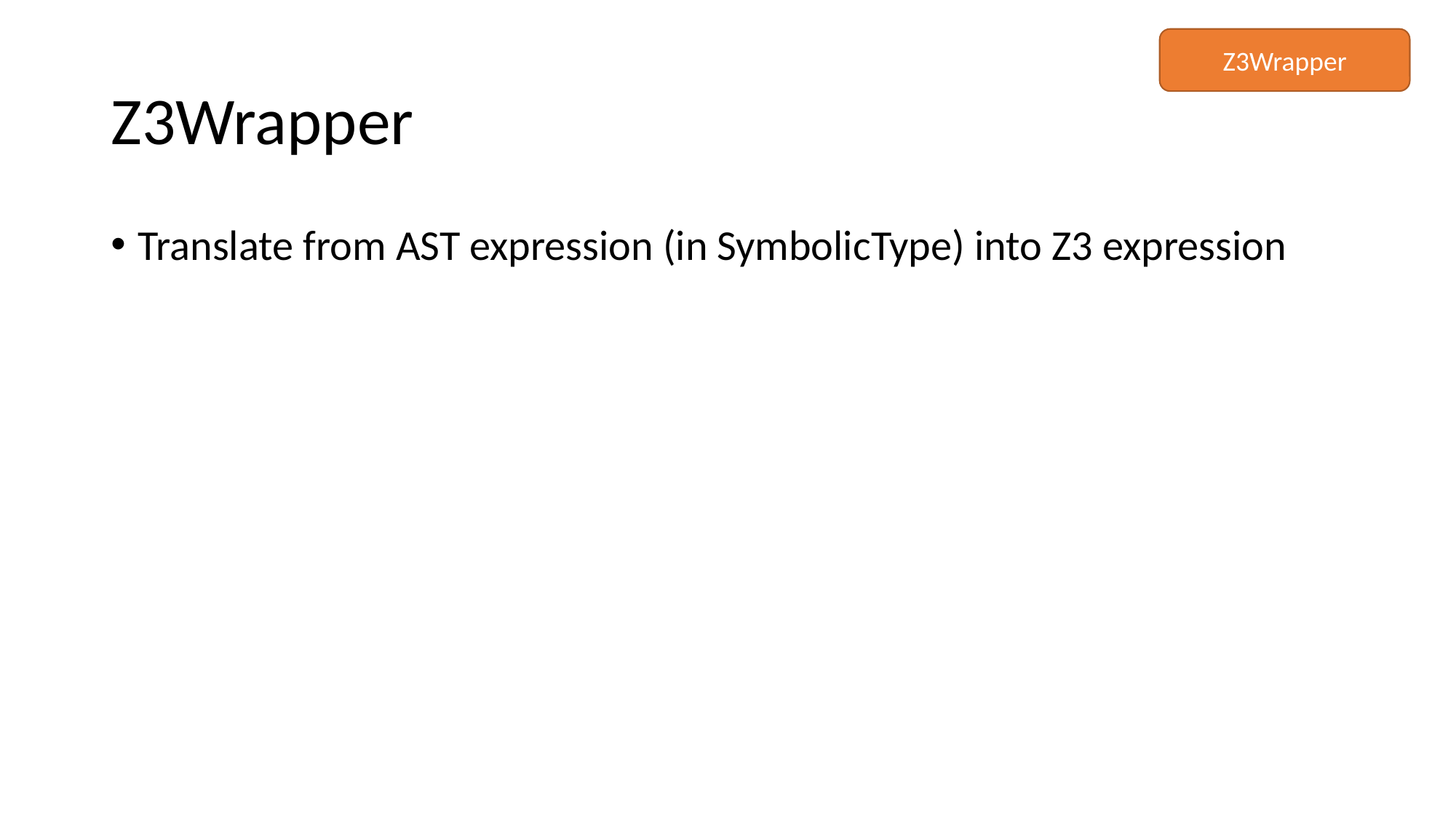

Z3Wrapper
# Z3Wrapper
Translate from AST expression (in SymbolicType) into Z3 expression